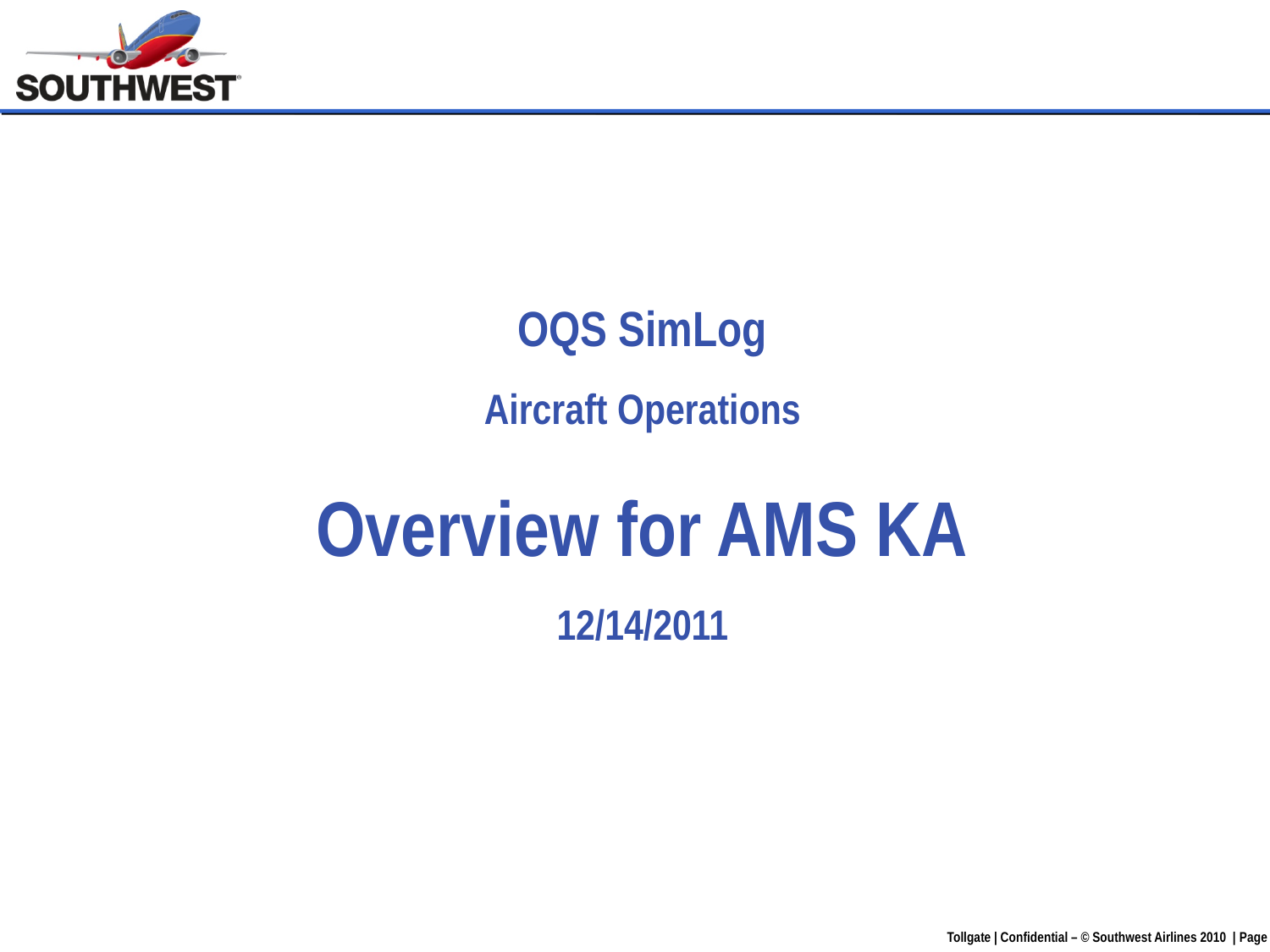

OQS SimLog
Aircraft Operations
Overview for AMS KA
12/14/2011